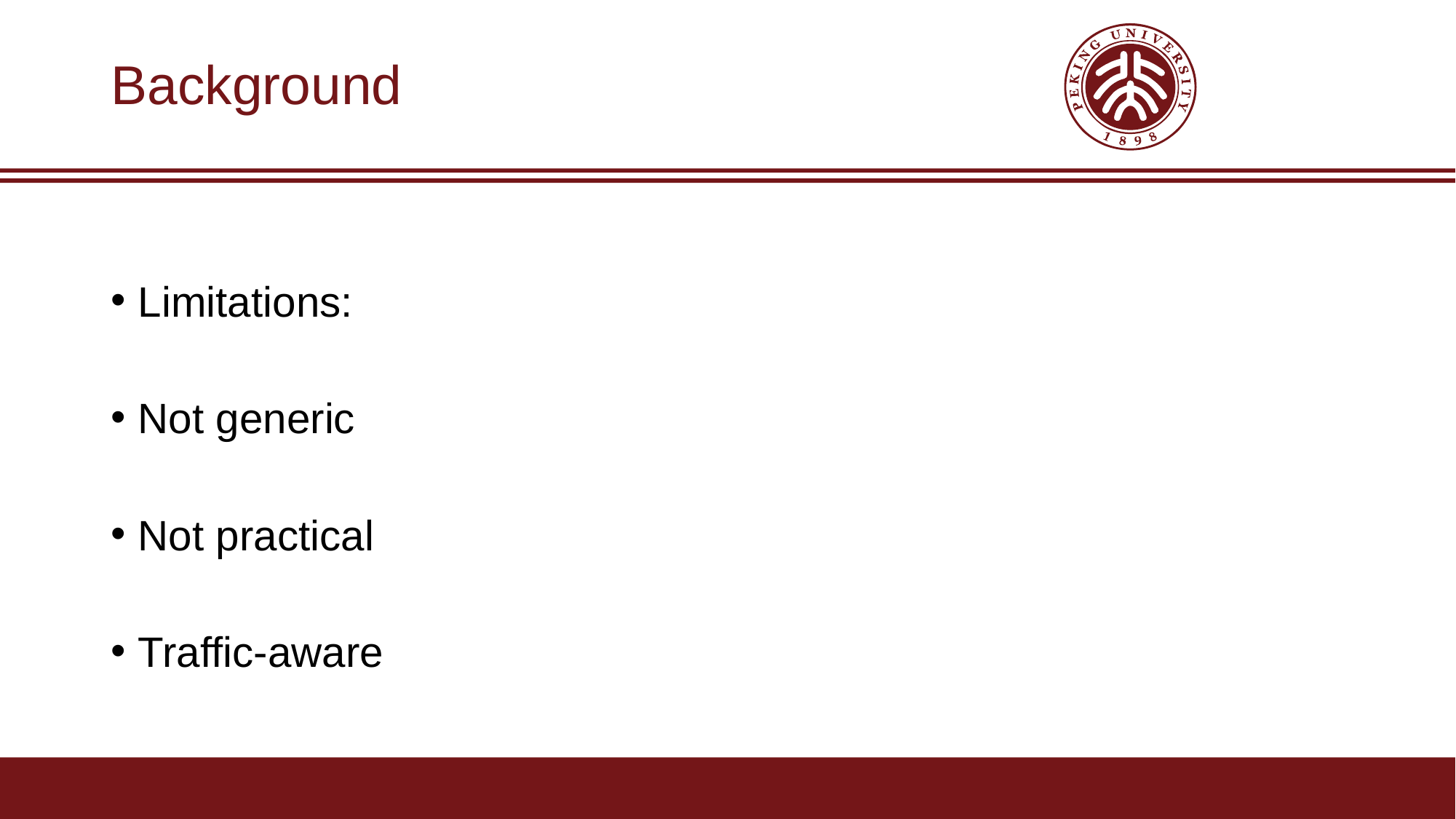

# Background
Limitations:
Not generic
Not practical
Traffic-aware